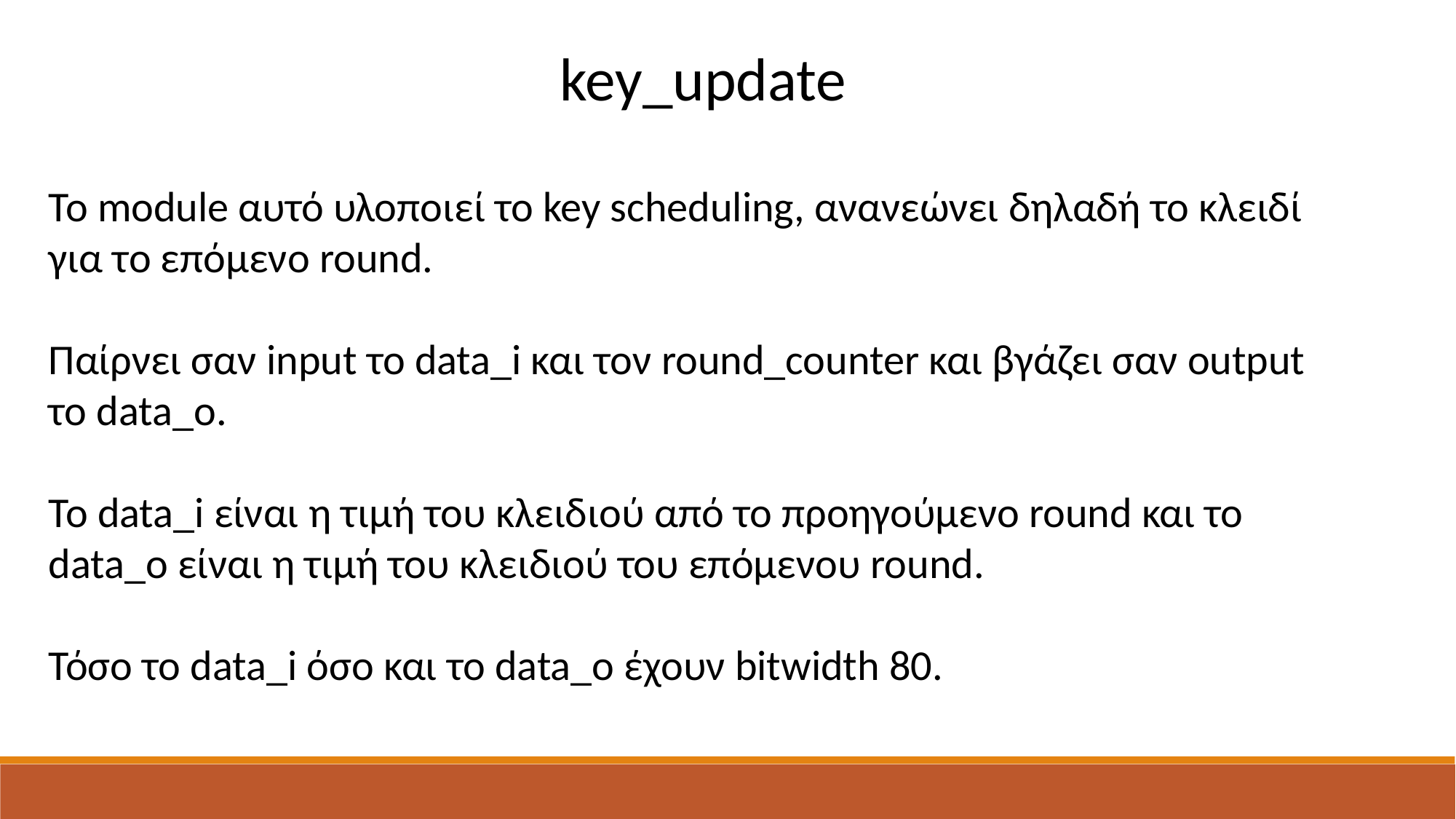

key_update
To module αυτό υλοποιεί το key scheduling, ανανεώνει δηλαδή το κλειδί για το επόμενο round.

Παίρνει σαν input το data_i και τον round_counter και βγάζει σαν output το data_o.

Το data_i είναι η τιμή του κλειδιού από το προηγούμενο round και το data_o είναι η τιμή του κλειδιού του επόμενου round.

Τόσο το data_i όσο και το data_o έχουν bitwidth 80.